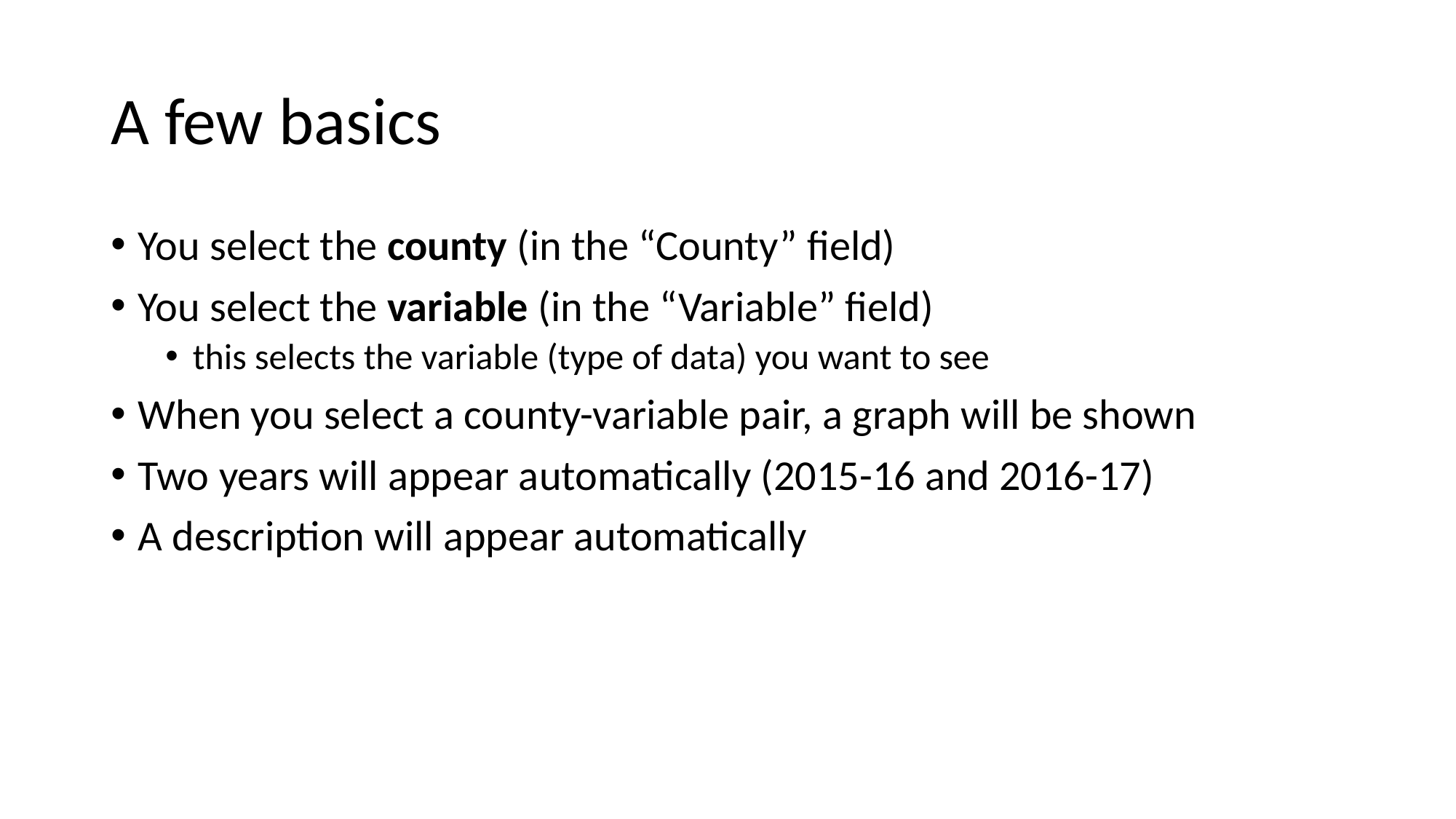

# A few basics
You select the county (in the “County” field)
You select the variable (in the “Variable” field)
this selects the variable (type of data) you want to see
When you select a county-variable pair, a graph will be shown
Two years will appear automatically (2015-16 and 2016-17)
A description will appear automatically